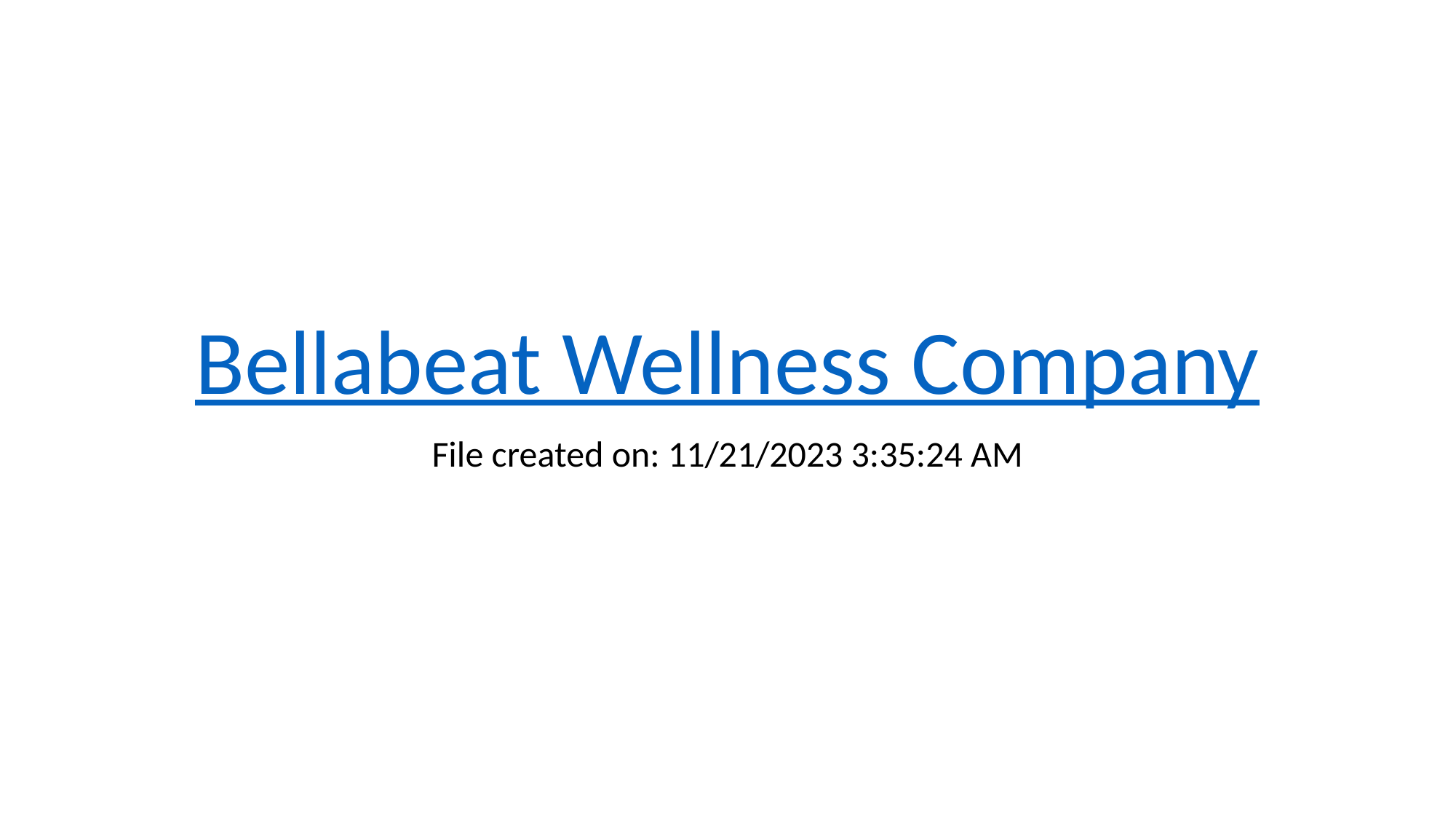

# Bellabeat Wellness Company
File created on: 11/21/2023 3:35:24 AM